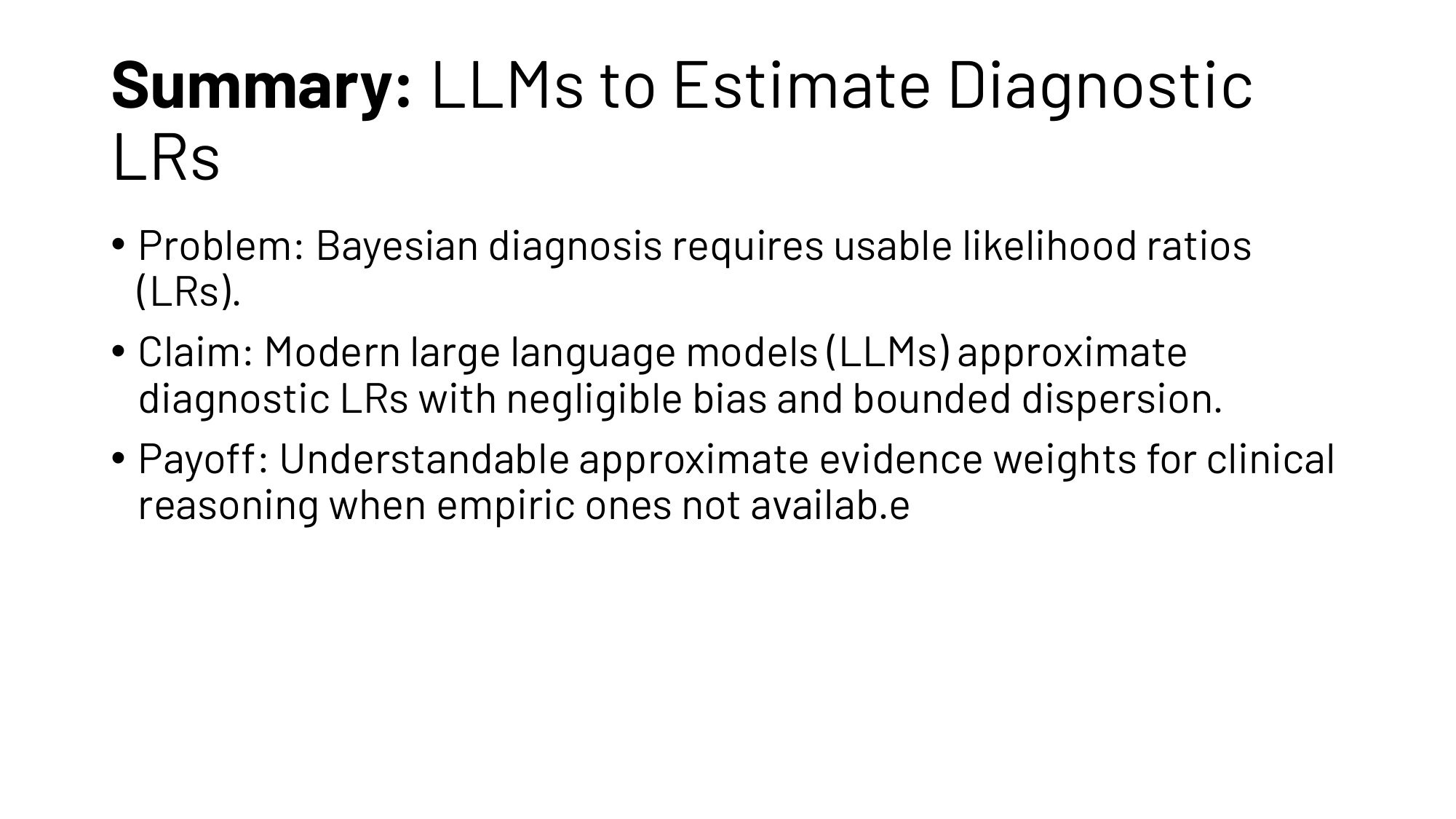

# Summary: LLMs to Estimate Diagnostic LRs
Problem: Bayesian diagnosis requires usable likelihood ratios (LRs).
Claim: Modern large language models (LLMs) approximate diagnostic LRs with negligible bias and bounded dispersion.
Payoff: Understandable approximate evidence weights for clinical reasoning when empiric ones not availab.e